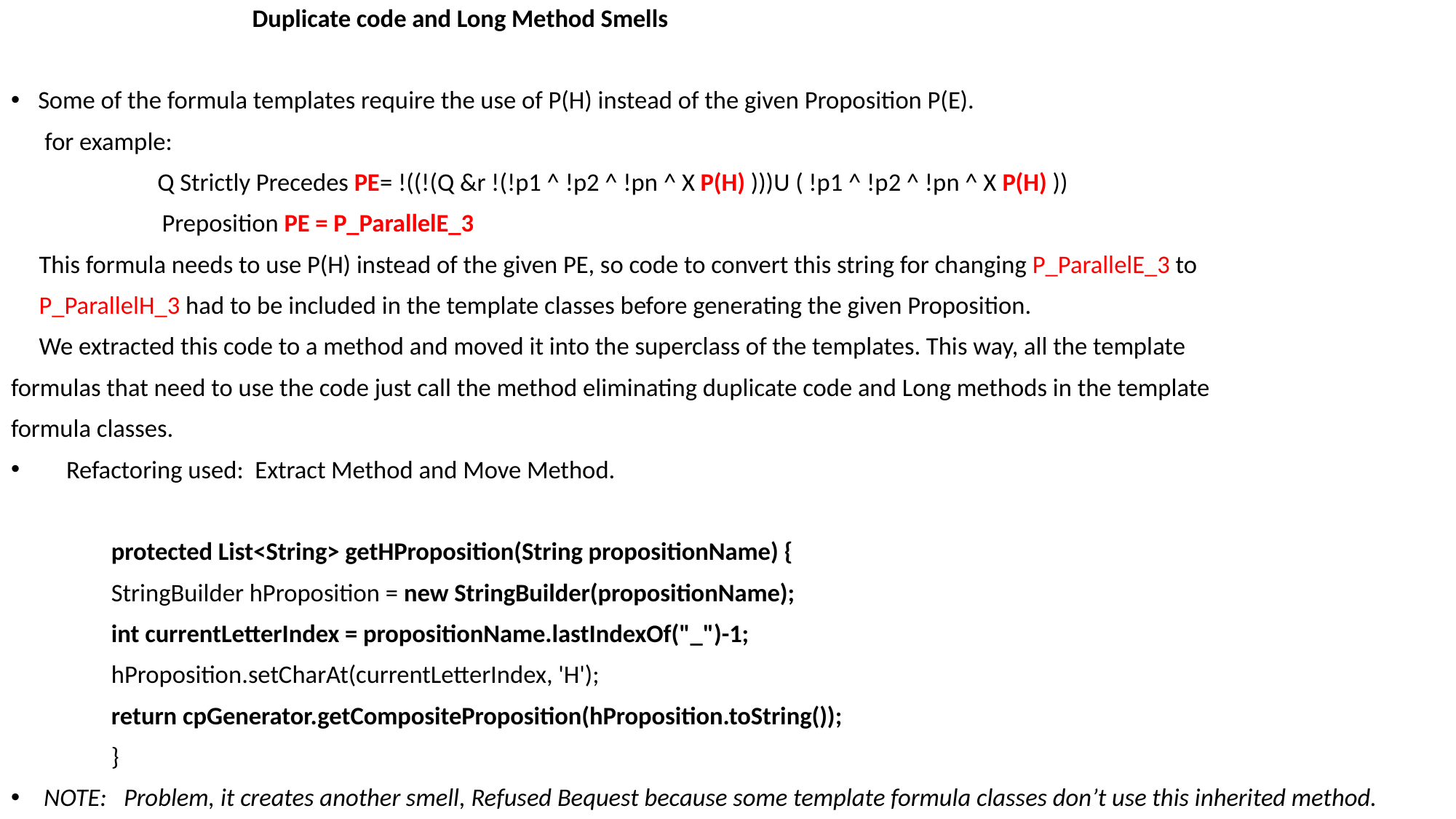

Duplicate code and Long Method Smells

Some of the formula templates require the use of P(H) instead of the given Proposition P(E).
      for example:
                          Q Strictly Precedes PE= !((!(Q &r !(!p1 ^ !p2 ^ !pn ^ X P(H) )))U ( !p1 ^ !p2 ^ !pn ^ X P(H) ))
	         Preposition PE = P_ParallelE_3
     This formula needs to use P(H) instead of the given PE, so code to convert this string for changing P_ParallelE_3 to
     P_ParallelH_3 had to be included in the template classes before generating the given Proposition.
     We extracted this code to a method and moved it into the superclass of the templates. This way, all the template
formulas that need to use the code just call the method eliminating duplicate code and Long methods in the template
formula classes.
     Refactoring used:  Extract Method and Move Method.

			protected List<String> getHProposition(String propositionName) {
			StringBuilder hProposition = new StringBuilder(propositionName);
			int currentLetterIndex = propositionName.lastIndexOf("_")-1;
			hProposition.setCharAt(currentLetterIndex, 'H');
			return cpGenerator.getCompositeProposition(hProposition.toString());
			}
 NOTE:   Problem, it creates another smell, Refused Bequest because some template formula classes don’t use this inherited method.